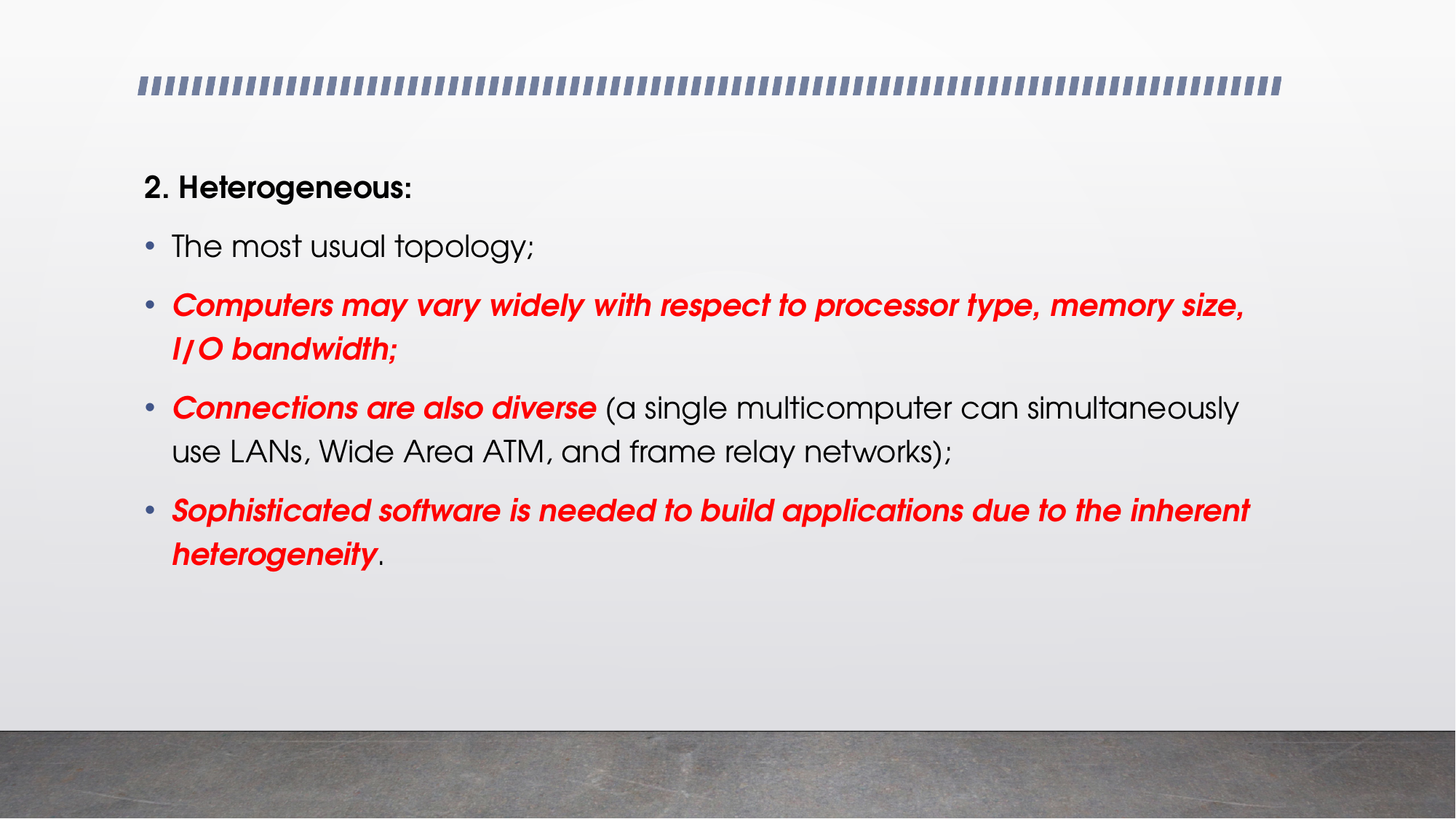

2. Heterogeneous:
The most usual topology;
Computers may vary widely with respect to processor type, memory size, I/O bandwidth;
Connections are also diverse (a single multicomputer can simultaneously use LANs, Wide Area ATM, and frame relay networks);
Sophisticated software is needed to build applications due to the inherent heterogeneity.